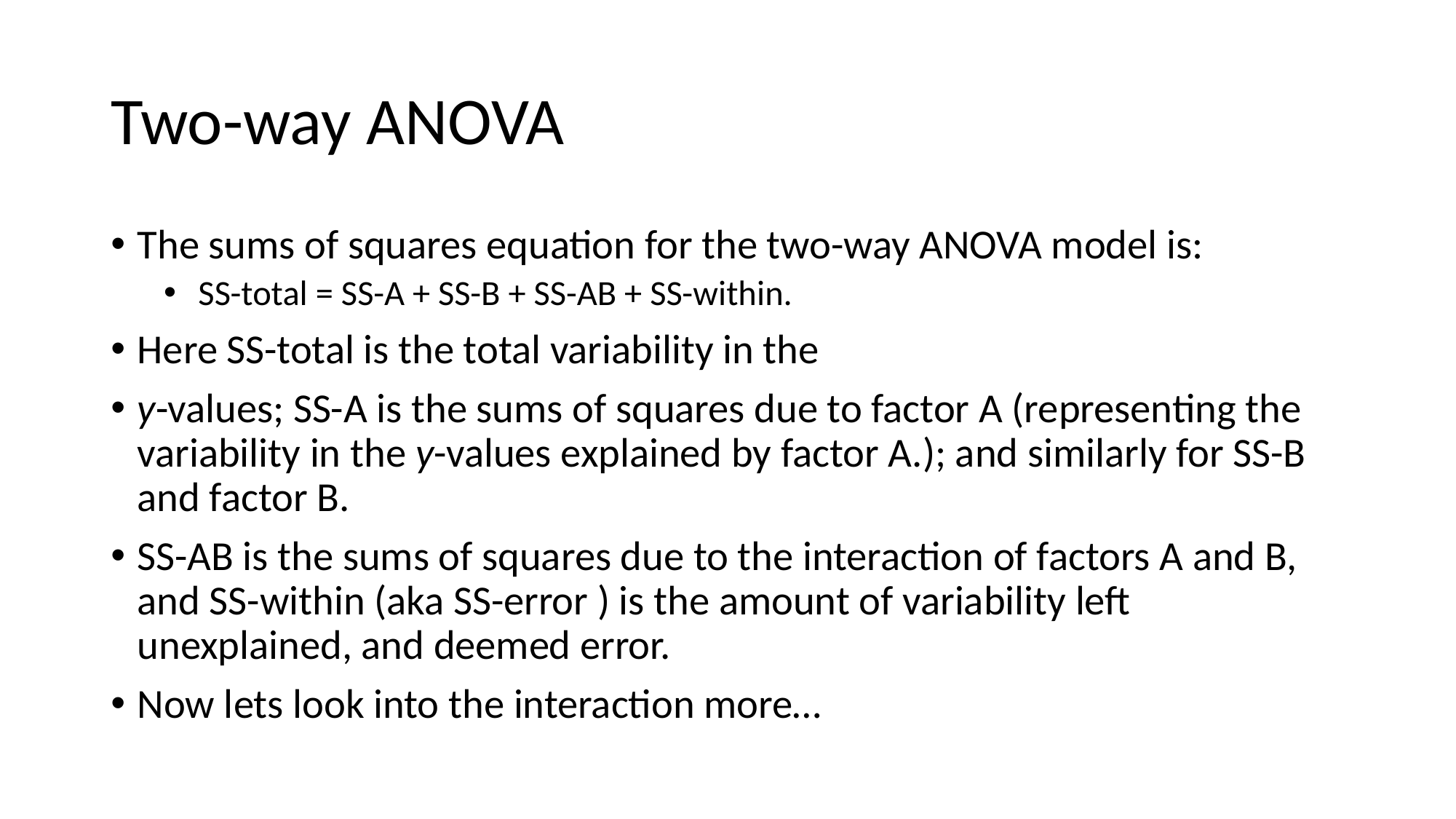

# Two-way ANOVA
The sums of squares equation for the two-way ANOVA model is:
 SS-total = SS-A + SS-B + SS-AB + SS-within.
Here SS-total is the total variability in the
y-values; SS-A is the sums of squares due to factor A (representing the variability in the y-values explained by factor A.); and similarly for SS-B and factor B.
SS-AB is the sums of squares due to the interaction of factors A and B, and SS-within (aka SS-error ) is the amount of variability left unexplained, and deemed error.
Now lets look into the interaction more…